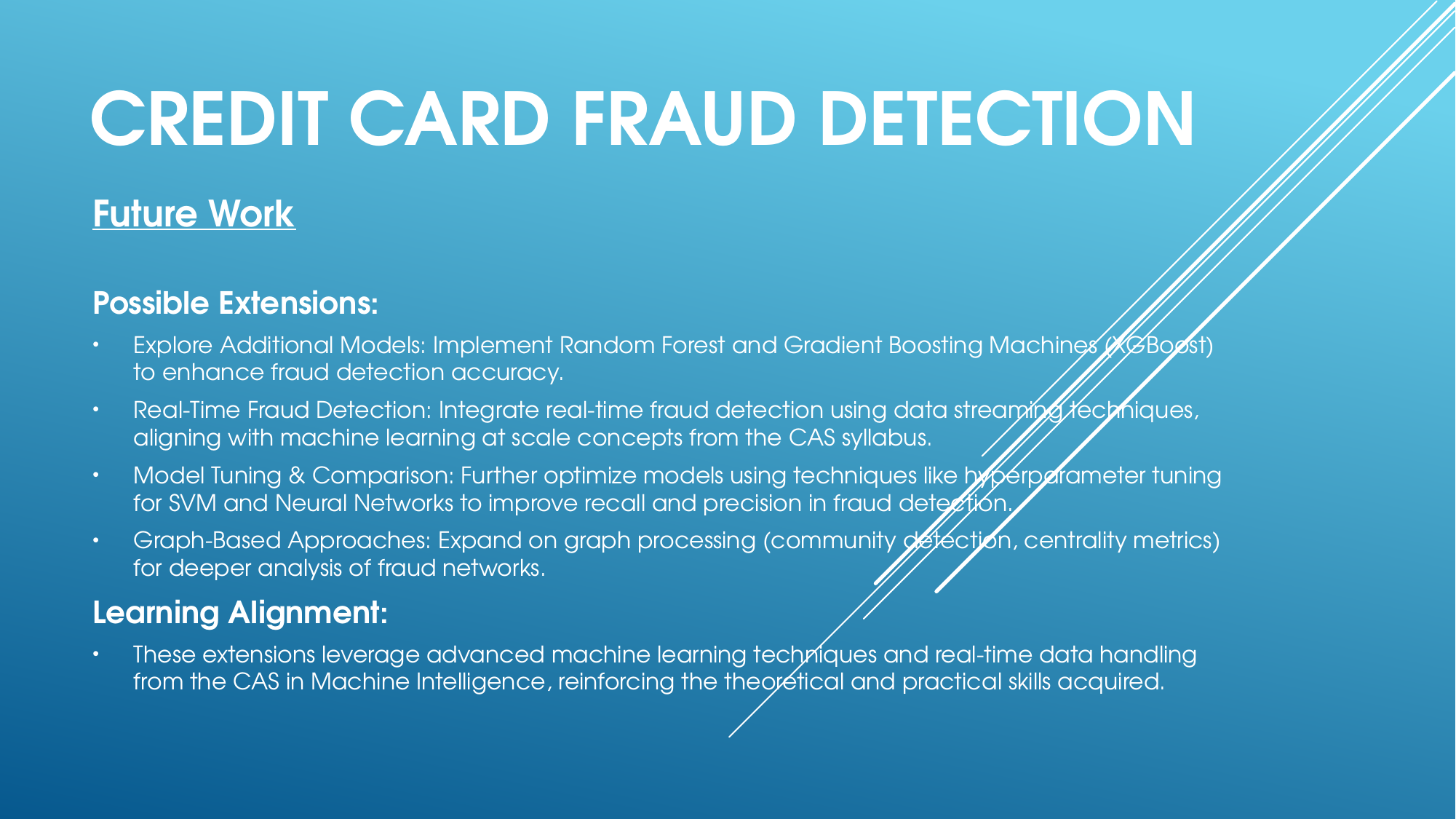

# Credit Card Fraud Detection
Future Work

Possible Extensions:
Explore Additional Models: Implement Random Forest and Gradient Boosting Machines (XGBoost) to enhance fraud detection accuracy.
Real-Time Fraud Detection: Integrate real-time fraud detection using data streaming techniques, aligning with machine learning at scale concepts from the CAS syllabus.
Model Tuning & Comparison: Further optimize models using techniques like hyperparameter tuning for SVM and Neural Networks to improve recall and precision in fraud detection.
Graph-Based Approaches: Expand on graph processing (community detection, centrality metrics) for deeper analysis of fraud networks.
Learning Alignment:
These extensions leverage advanced machine learning techniques and real-time data handling from the CAS in Machine Intelligence, reinforcing the theoretical and practical skills acquired.